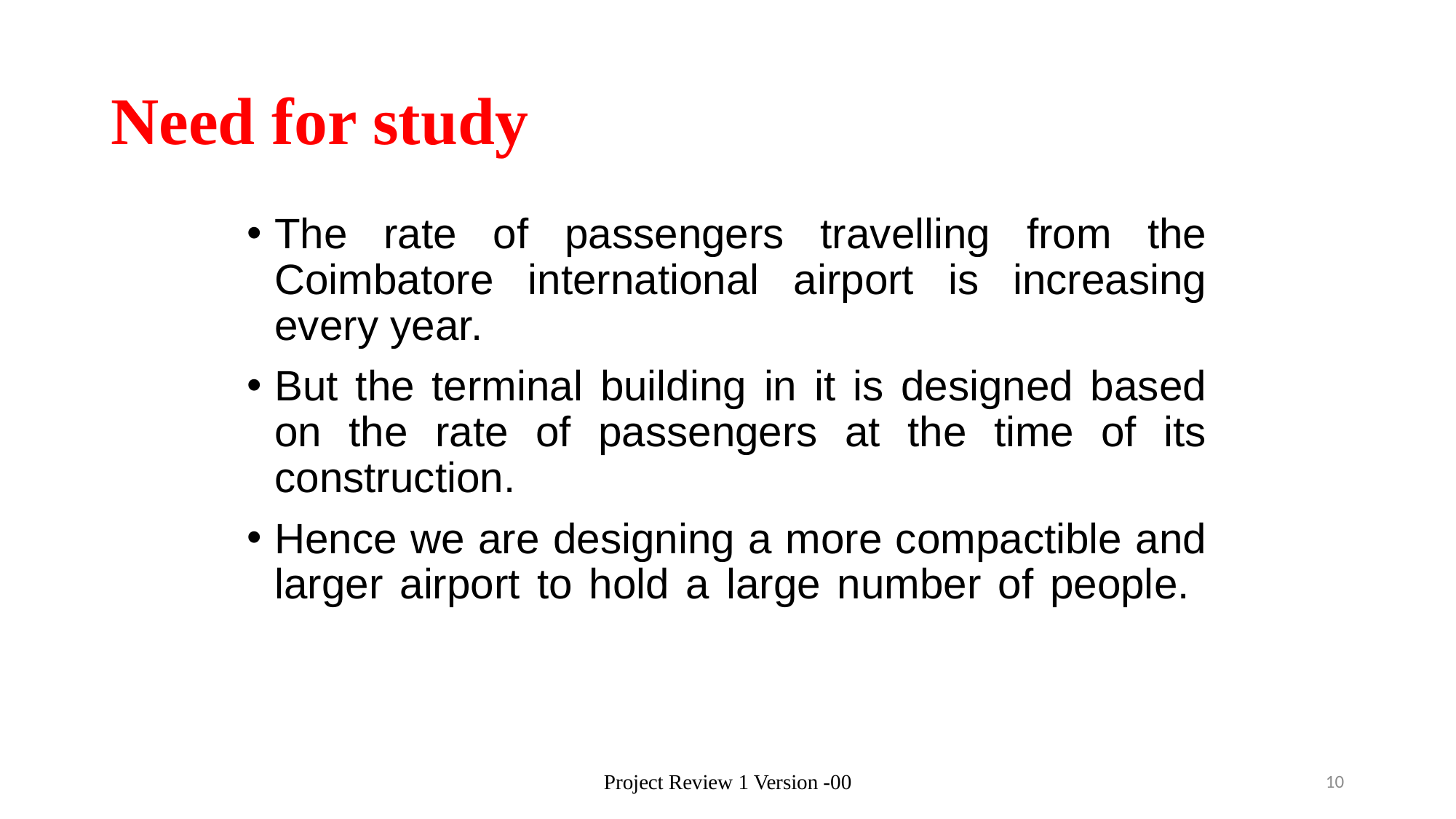

# Need for study

The rate of passengers travelling from the Coimbatore international airport is increasing every year.
But the terminal building in it is designed based on the rate of passengers at the time of its construction.
Hence we are designing a more compactible and larger airport to hold a large number of people.
Project Review 1 Version -00
10